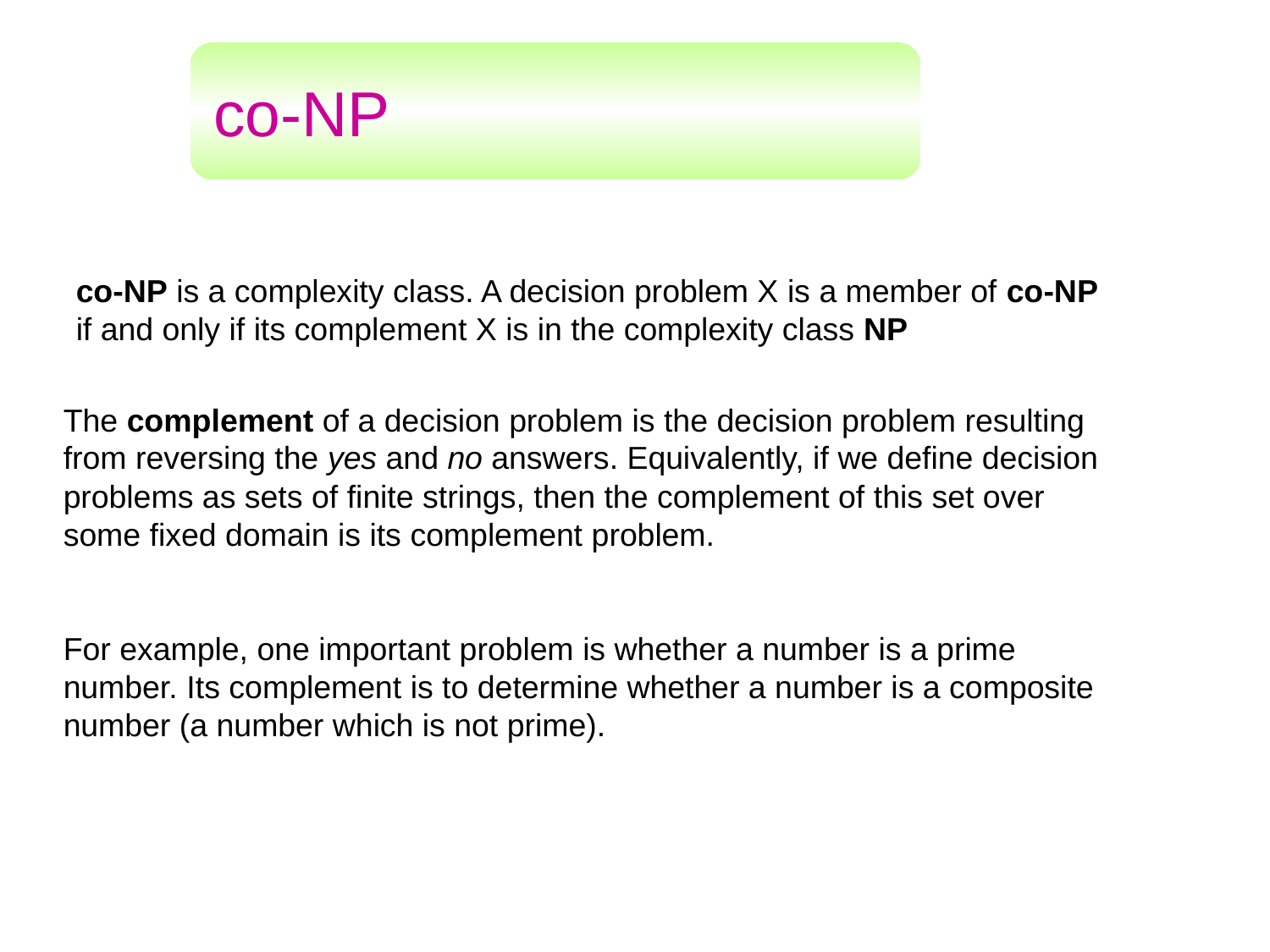

co-NP
co-NP is a complexity class. A decision problem X is a member of co-NP if and only if its complement X is in the complexity class NP

The complement of a decision problem is the decision problem resulting from reversing the yes and no answers. Equivalently, if we define decision problems as sets of finite strings, then the complement of this set over some fixed domain is its complement problem.

For example, one important problem is whether a number is a prime number. Its complement is to determine whether a number is a composite number (a number which is not prime).